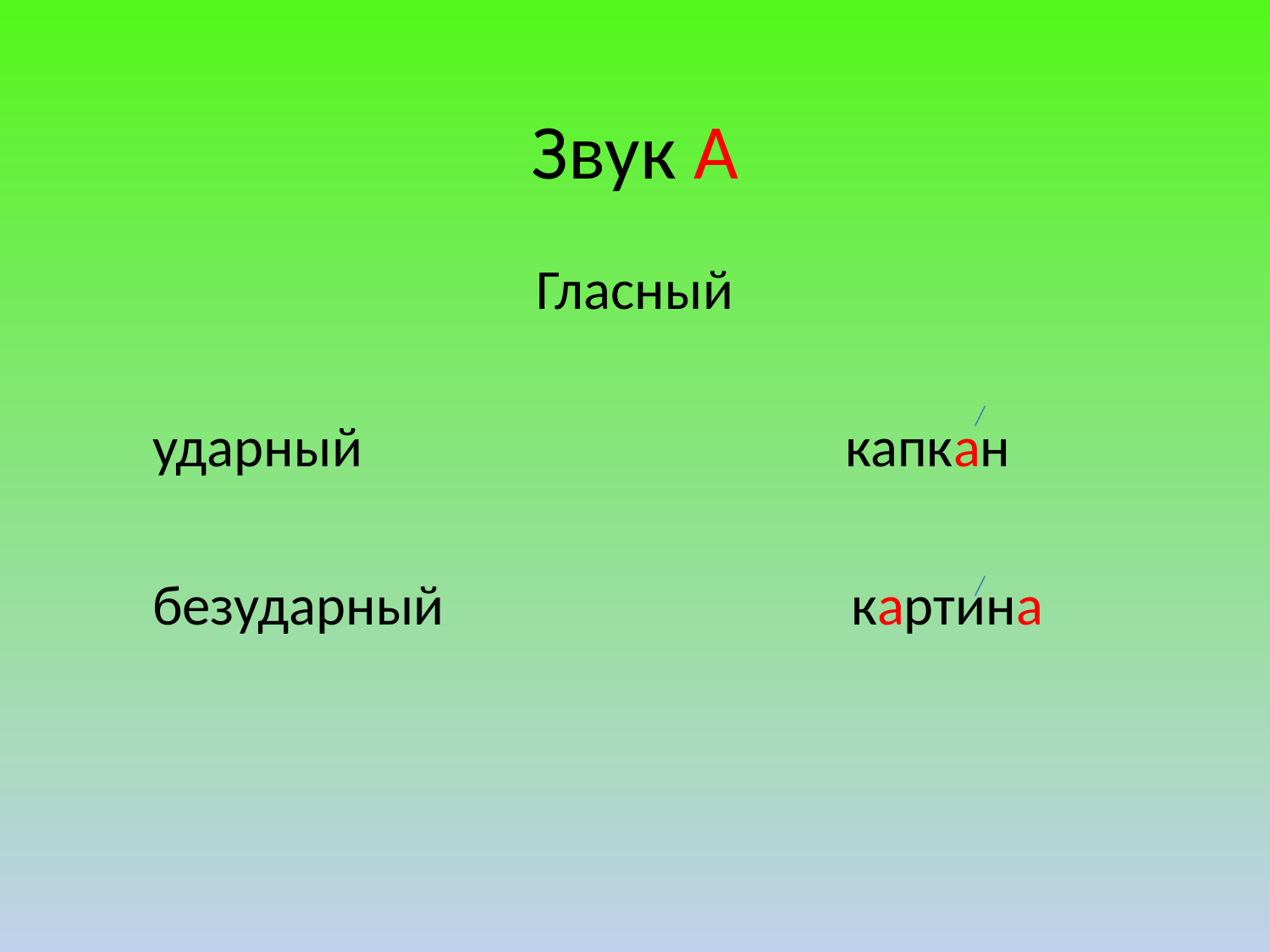

# Звук А
Гласный

           ударный                                      капкан

           безударный                                картина